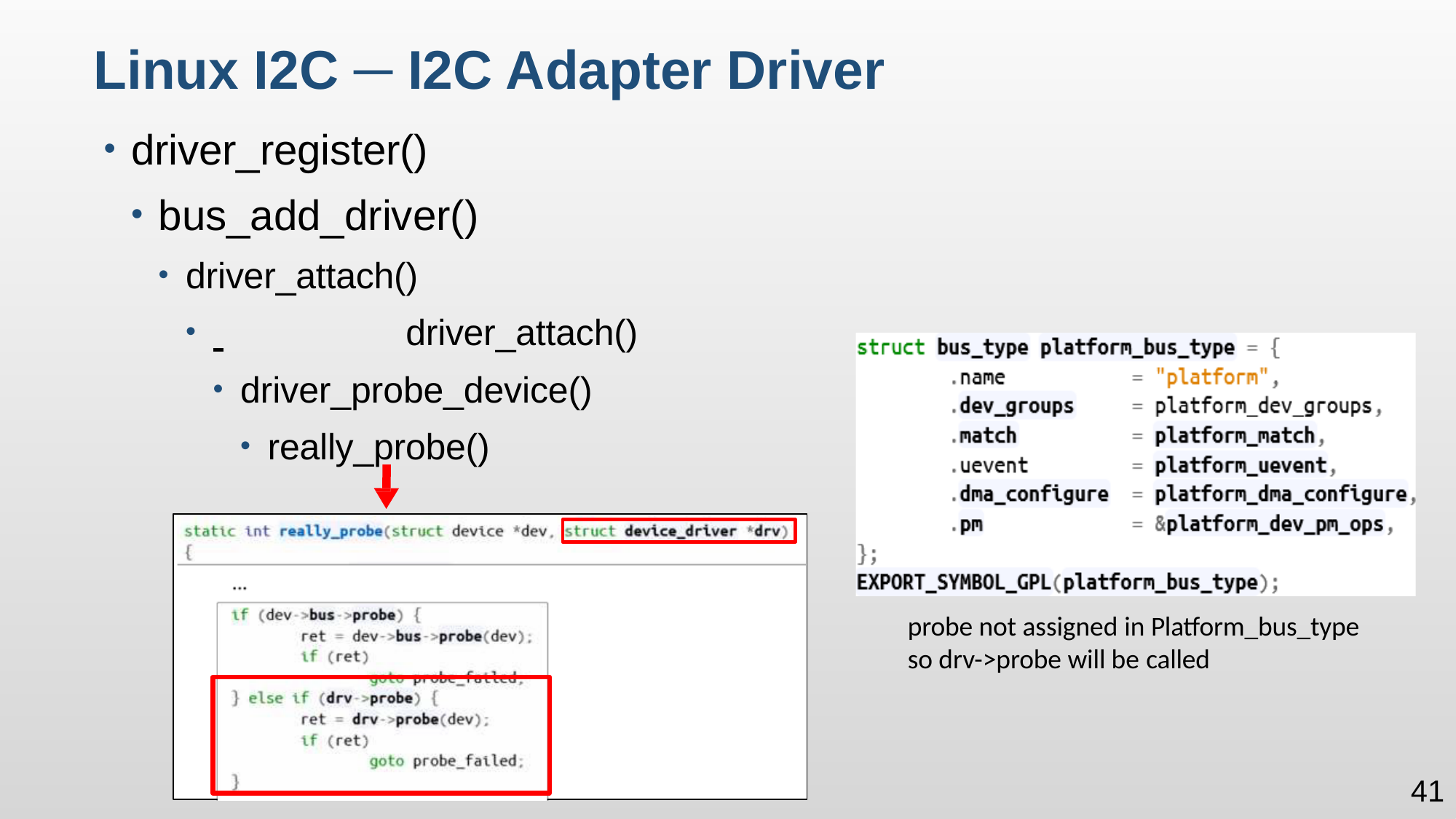

Linux I2C ─ I2C Adapter Driver
driver_register()
bus_add_driver()
driver_attach()
 	driver_attach()
driver_probe_device()
really_probe()

probe not assigned in Platform_bus_type  so drv->probe will be called

41